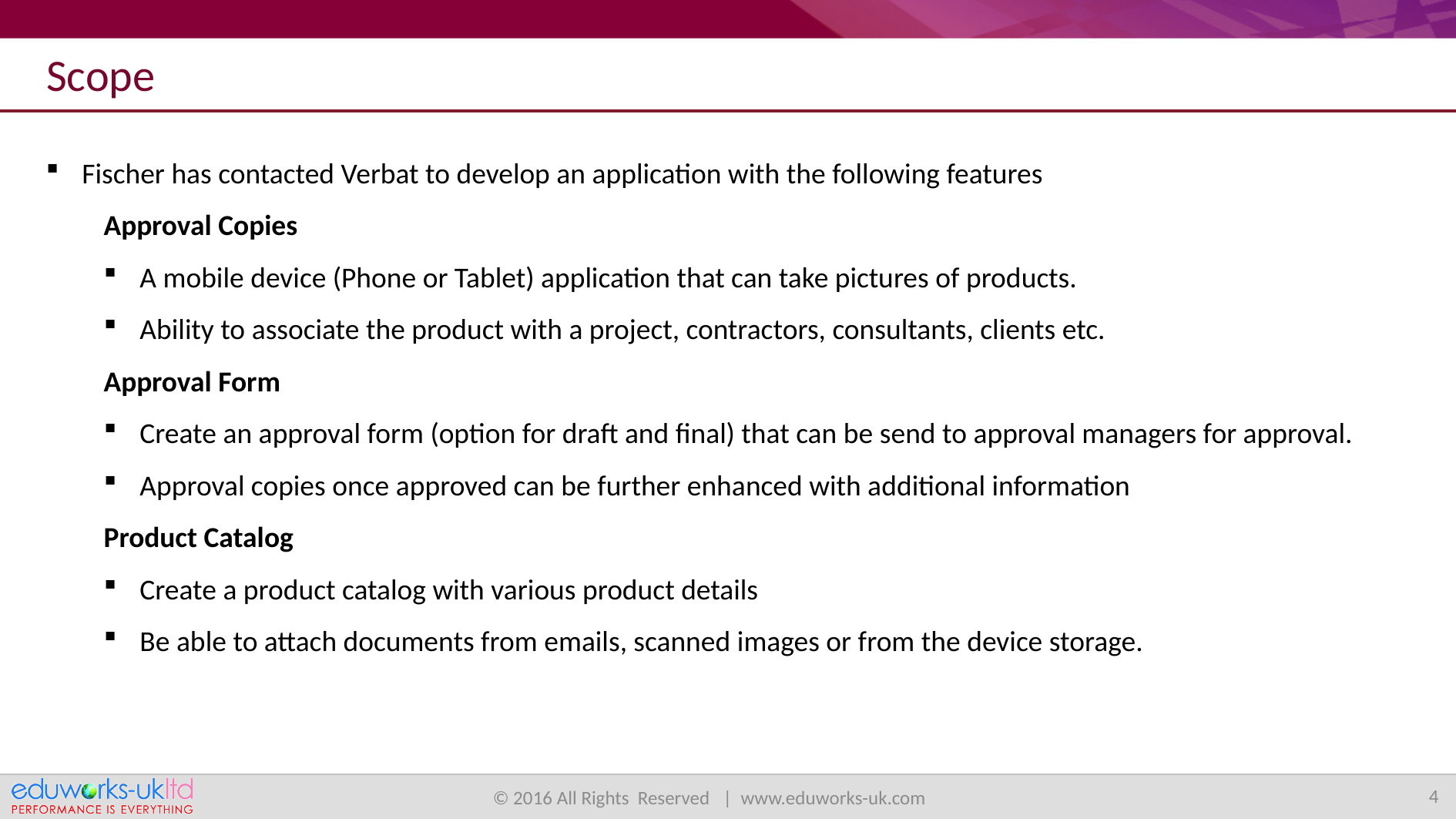

Scope
Fischer has contacted Verbat to develop an application with the following features
Approval Copies
A mobile device (Phone or Tablet) application that can take pictures of products.
Ability to associate the product with a project, contractors, consultants, clients etc.
Approval Form
Create an approval form (option for draft and final) that can be send to approval managers for approval.
Approval copies once approved can be further enhanced with additional information
Product Catalog
Create a product catalog with various product details
Be able to attach documents from emails, scanned images or from the device storage.

4